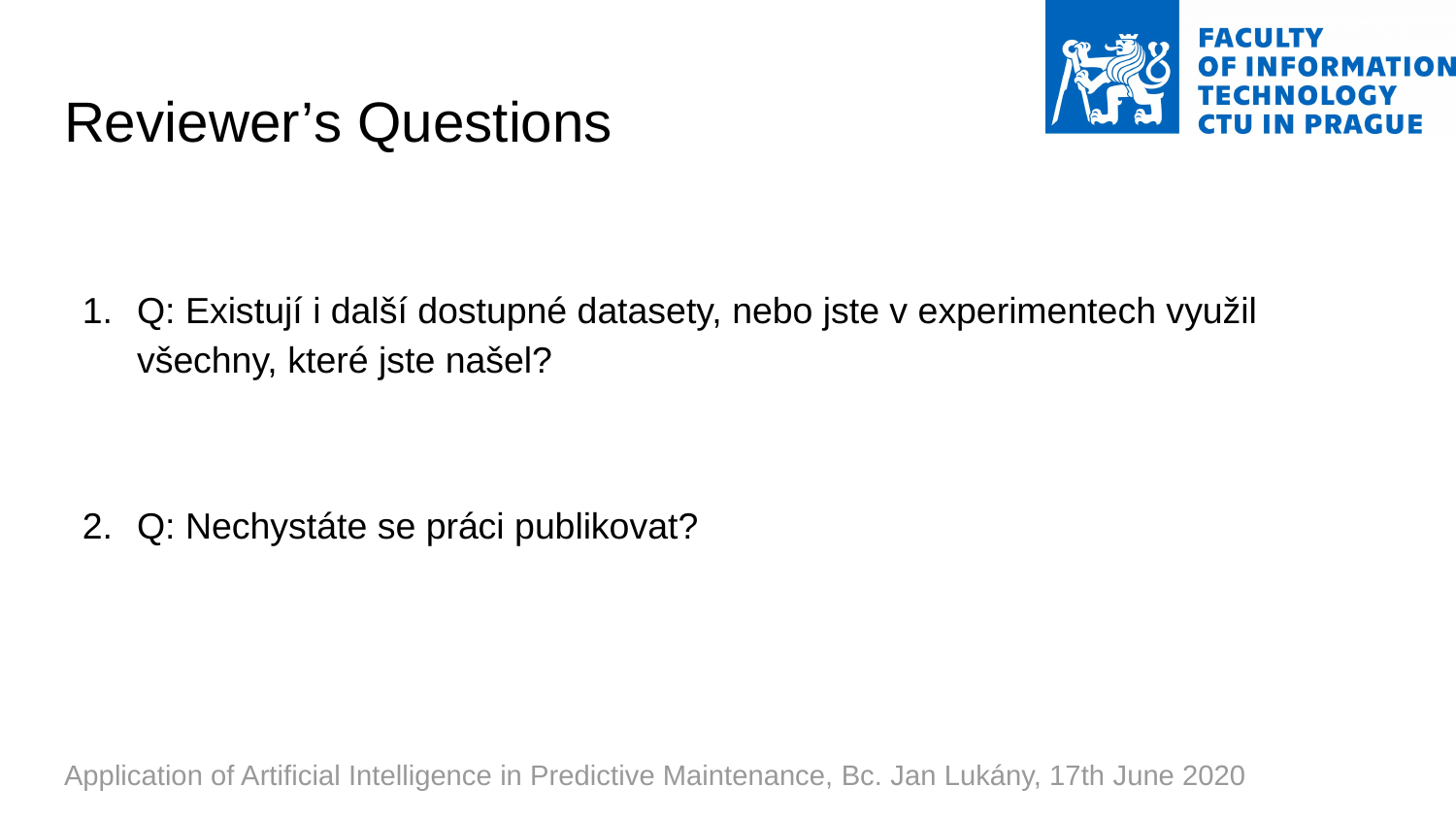

# Reviewer’s Questions

Q: Existují i další dostupné datasety, nebo jste v experimentech využil všechny, které jste našel?

Q: Nechystáte se práci publikovat?